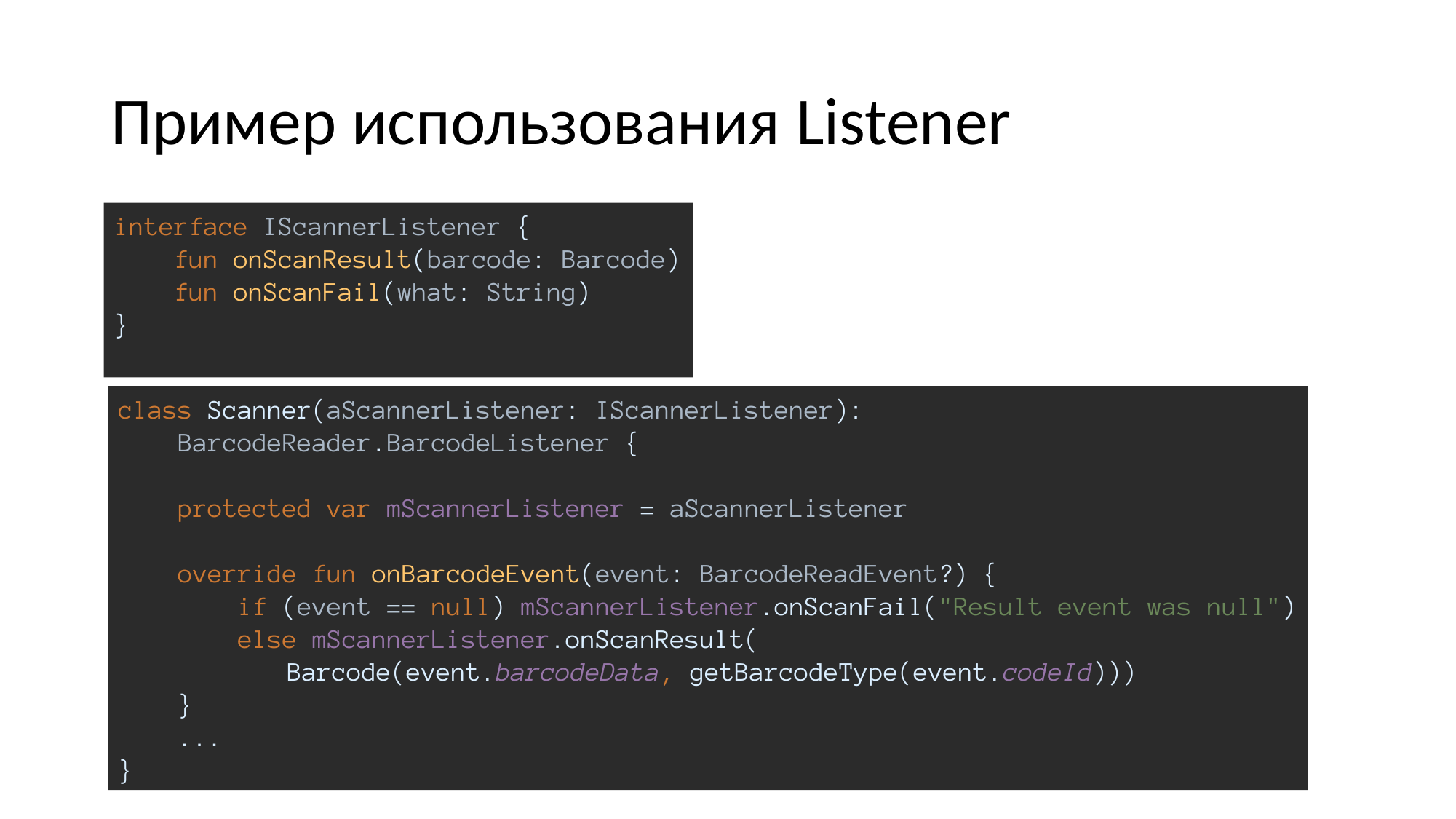

# Пример использования Listener
interface IScannerListener {
    fun onScanResult(barcode: Barcode)
    fun onScanFail(what: String)
}

class Scanner(aScannerListener: IScannerListener):
    BarcodeReader.BarcodeListener {
    protected var mScannerListener = aScannerListener

    override fun onBarcodeEvent(event: BarcodeReadEvent?) {
        if (event == null) mScannerListener.onScanFail("Result event was null")
        else mScannerListener.onScanResult(
	    Barcode(event.barcodeData, getBarcodeType(event.codeId)))
    }
    ...
}